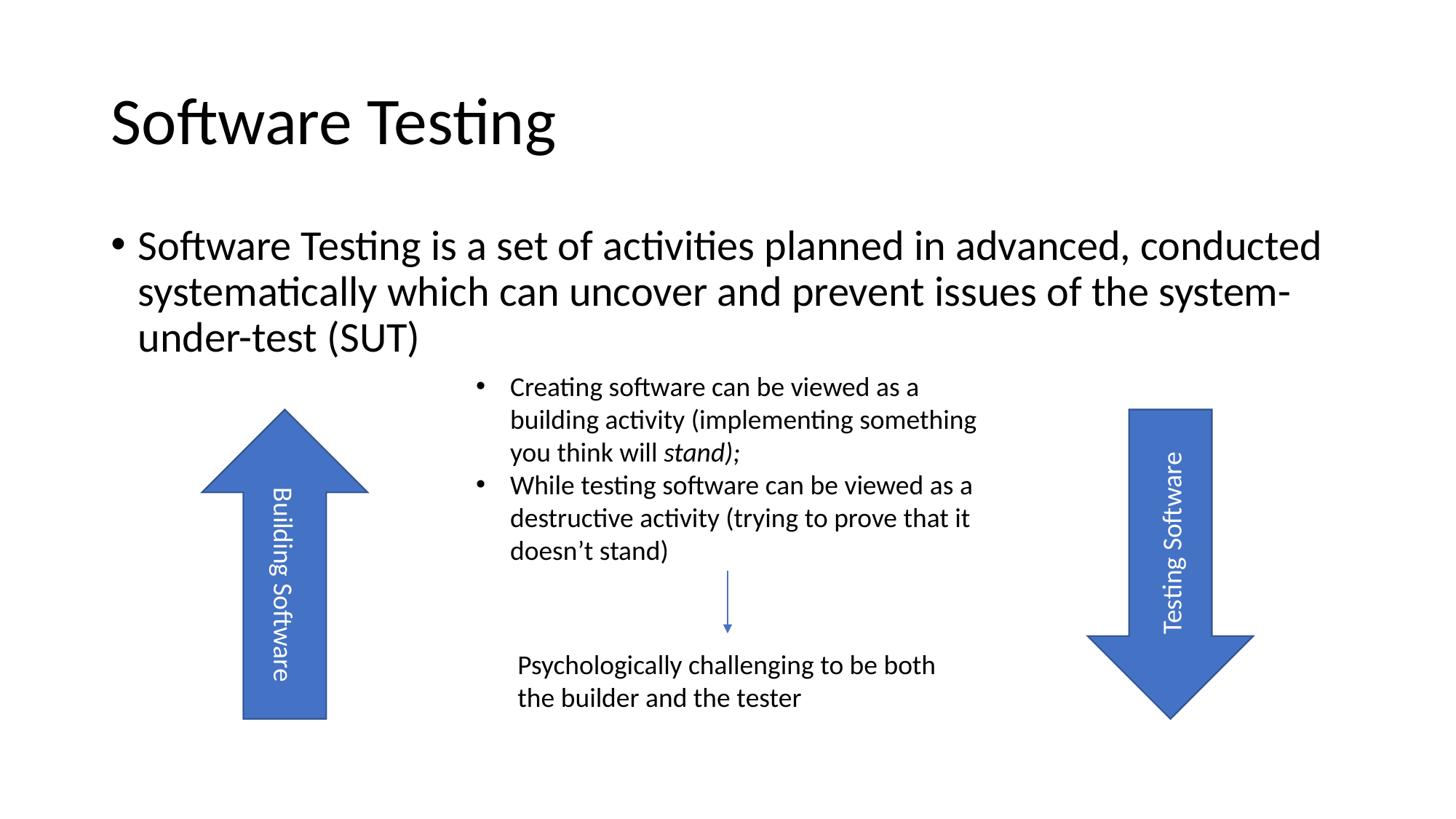

# Software Testing
Software Testing is a set of activities planned in advanced, conducted systematically which can uncover and prevent issues of the system-under-test (SUT)
Creating software can be viewed as a building activity (implementing something you think will stand);
While testing software can be viewed as a destructive activity (trying to prove that it doesn’t stand)
Building Software
Testing Software
Psychologically challenging to be both the builder and the tester